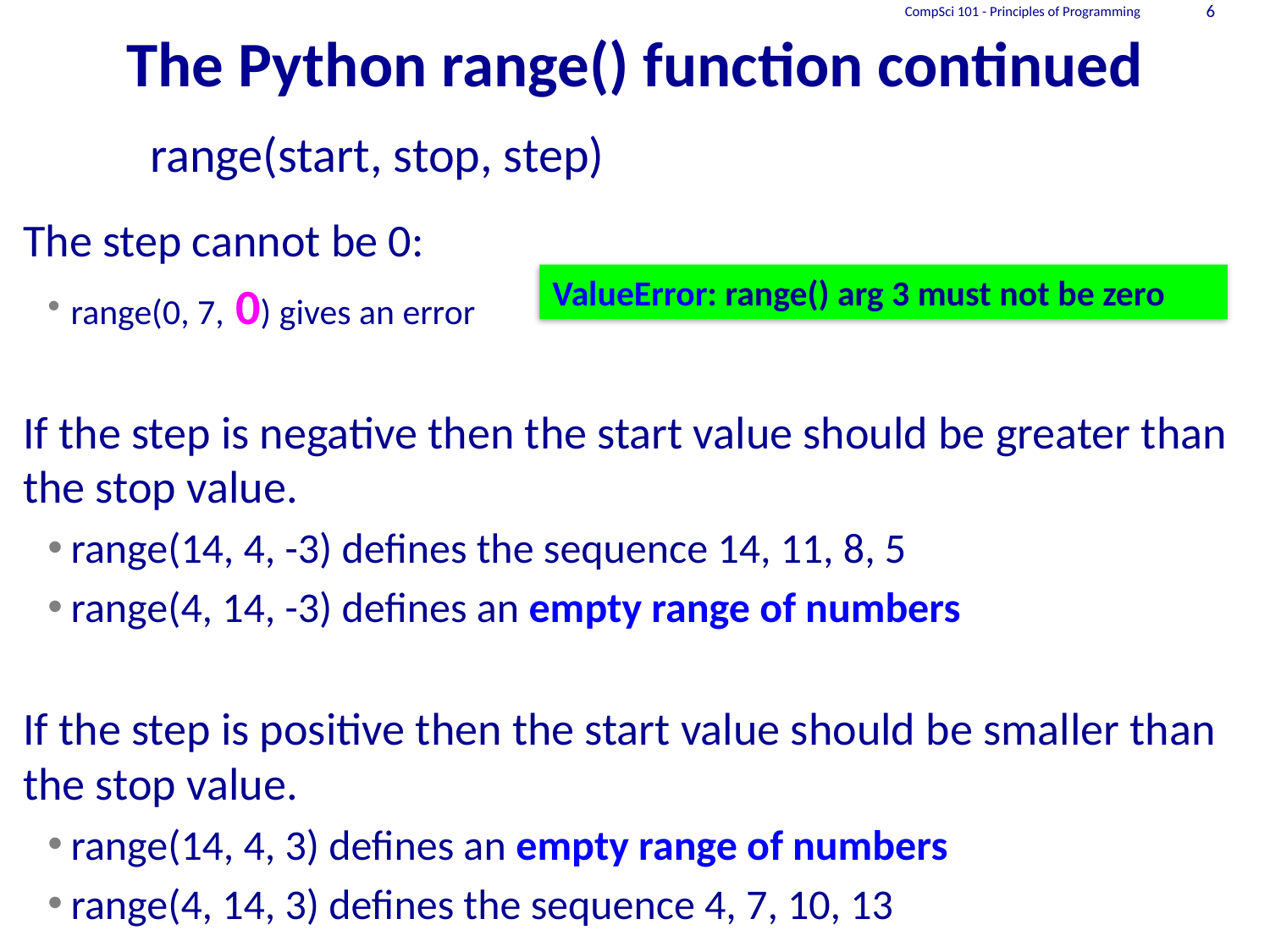

# The Python range() function continued
CompSci 101 - Principles of Programming
6
	range(start, stop, step)

The step cannot be 0:
range(0, 7, 0) gives an error

If the step is negative then the start value should be greater than the stop value.
range(14, 4, -3) defines the sequence 14, 11, 8, 5
range(4, 14, -3) defines an empty range of numbers

If the step is positive then the start value should be smaller than the stop value.
range(14, 4, 3) defines an empty range of numbers
range(4, 14, 3) defines the sequence 4, 7, 10, 13

ValueError: range() arg 3 must not be zero